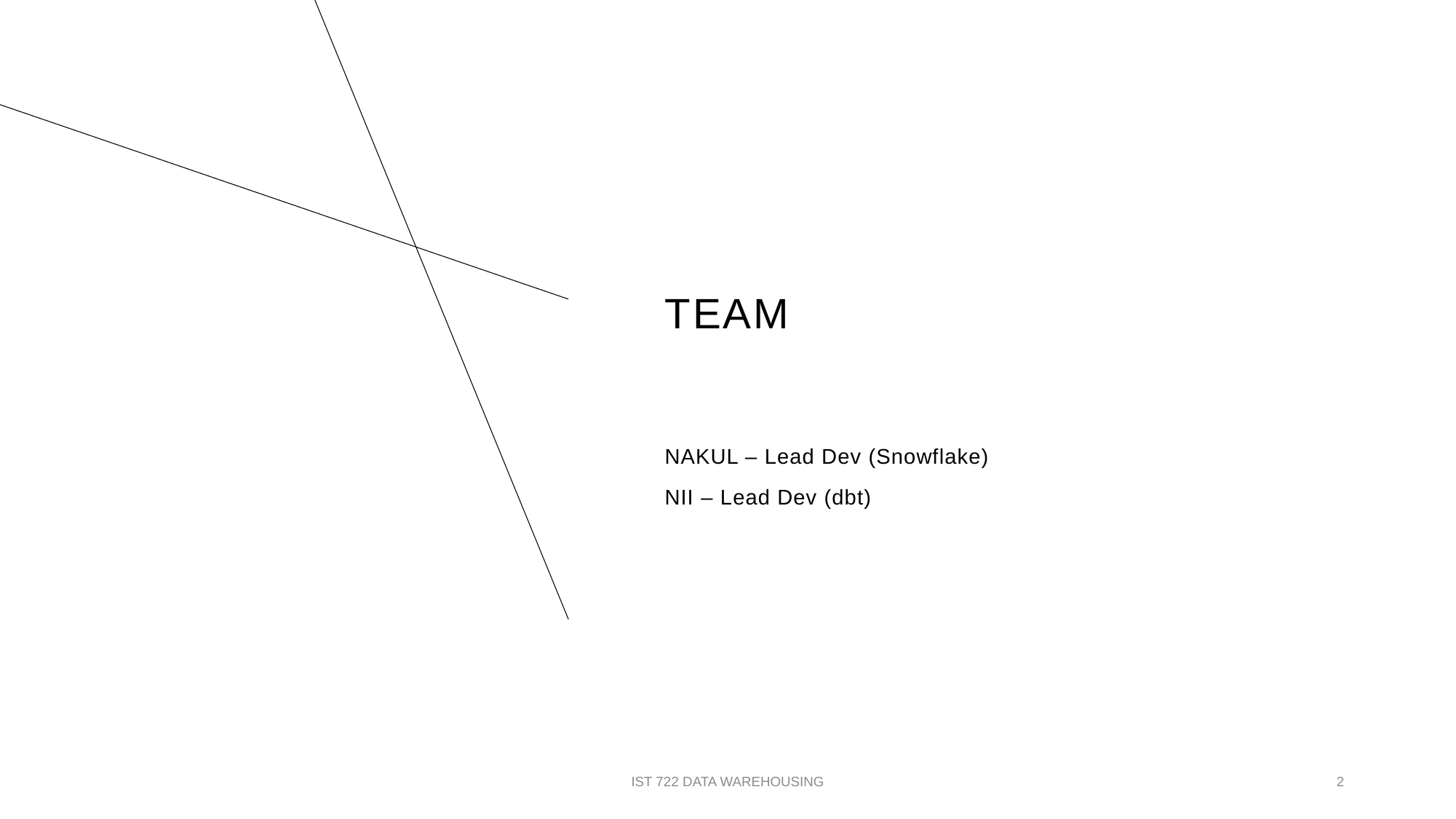

# TEAM
NAKUL – Lead Dev (Snowflake)
NII – Lead Dev (dbt)
IST 722 DATA WAREHOUSING
2